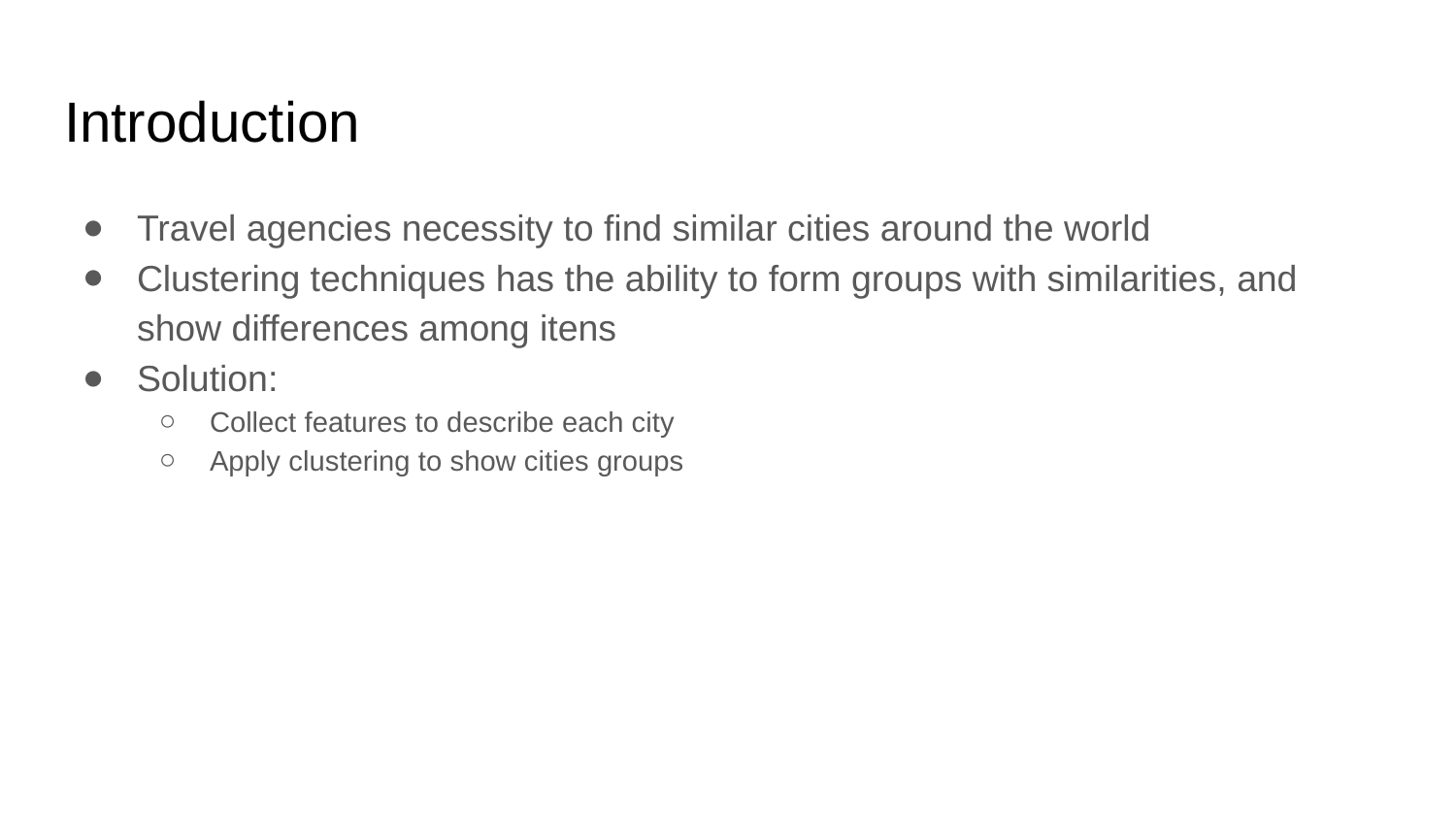

# Introduction
Travel agencies necessity to find similar cities around the world
Clustering techniques has the ability to form groups with similarities, and show differences among itens
Solution:
Collect features to describe each city
Apply clustering to show cities groups